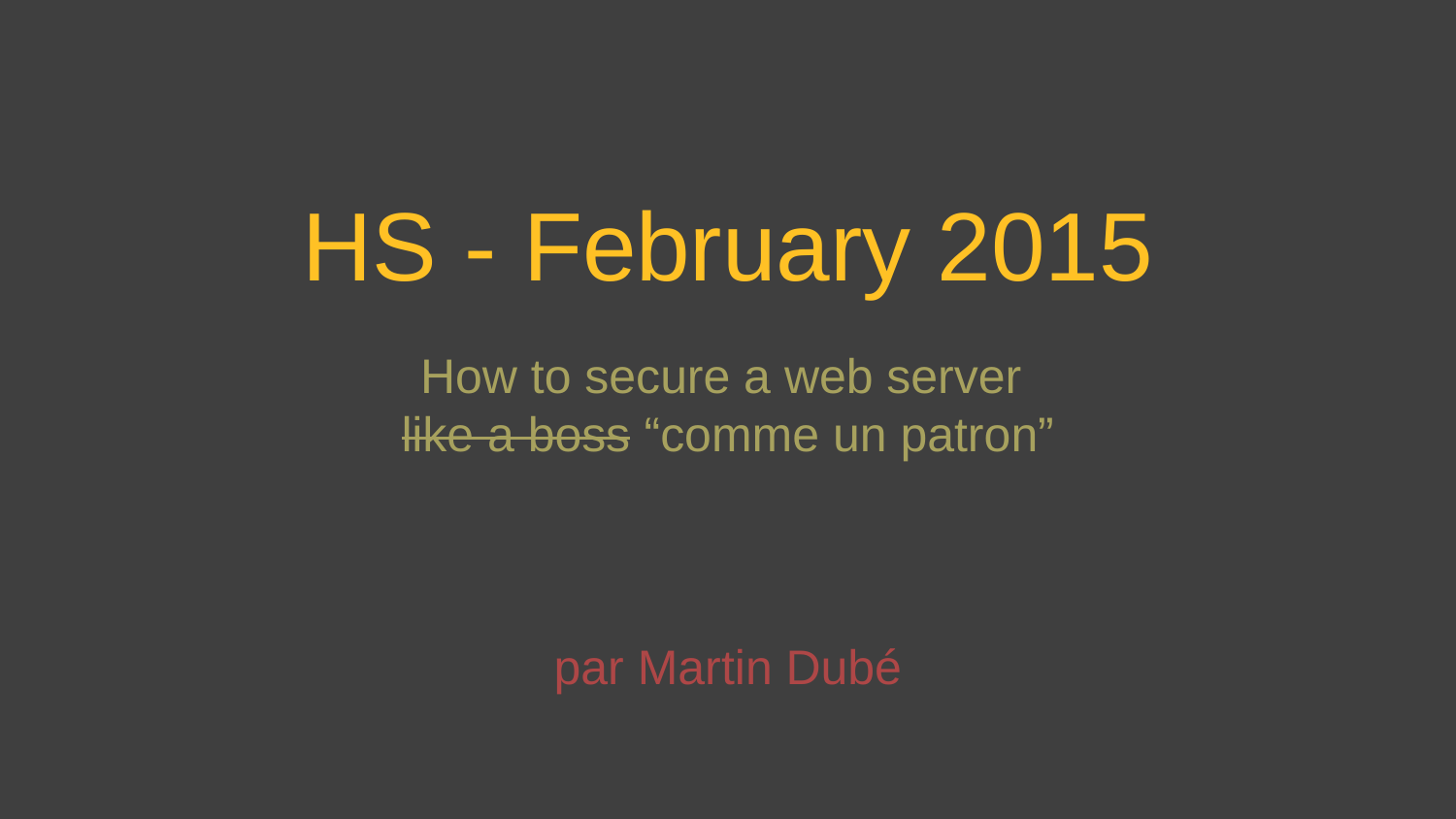

# HS - February 2015
How to secure a web server
like a boss “comme un patron”

par Martin Dubé